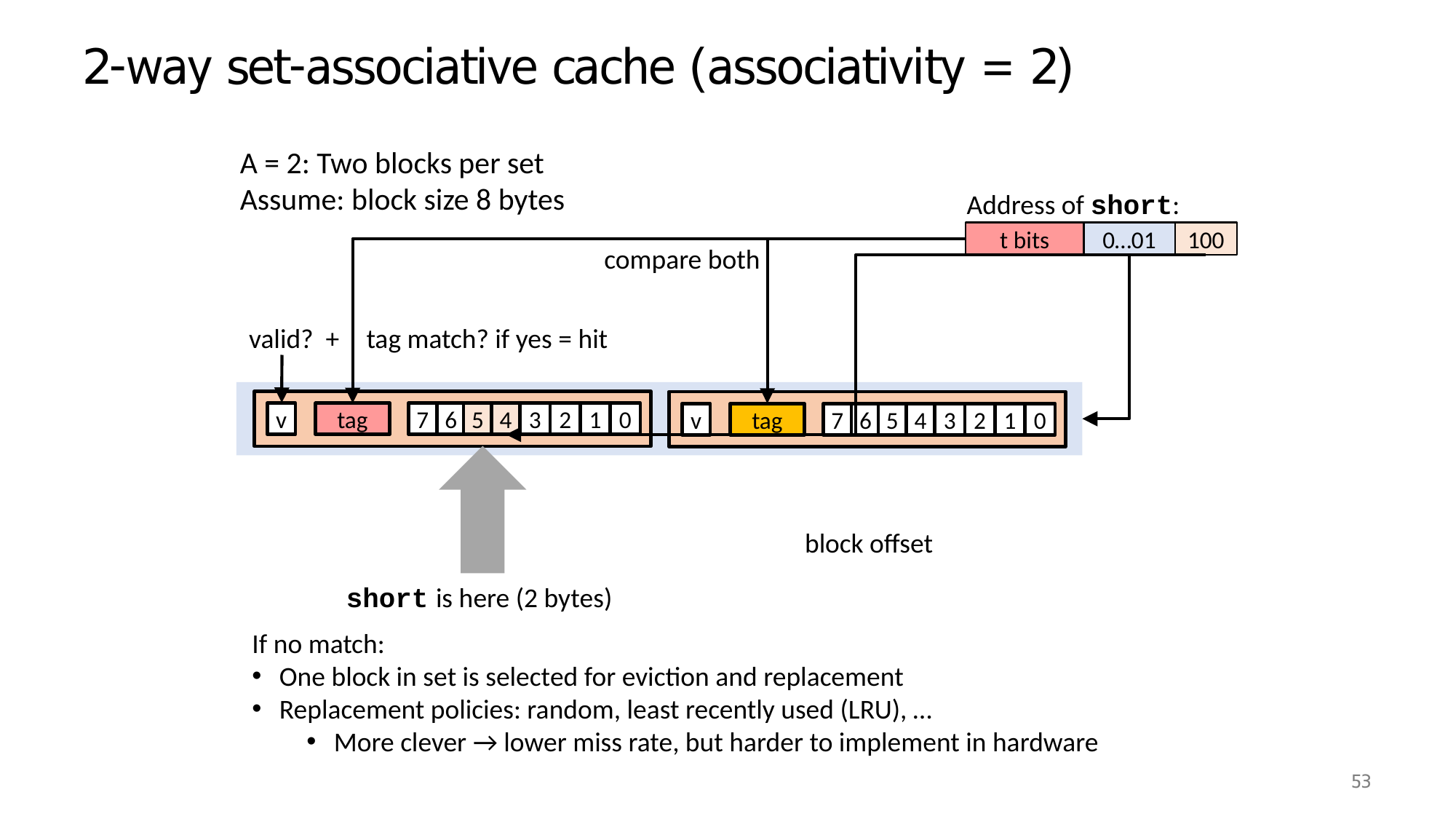

# 2-way set-associative cache (associativity = 2)
A = 2: Two blocks per set
Assume: block size 8 bytes
Address of short:
t bits
0…01
100
compare both
valid?  +
tag match? if yes = hit

v
tag
7
6
5
4
3
2
1
0
v
tag
7
6
5
4
3
2
1
0

block offset
short is here (2 bytes)
If no match:
One block in set is selected for eviction and replacement
Replacement policies: random, least recently used (LRU), …
More clever → lower miss rate, but harder to implement in hardware
53